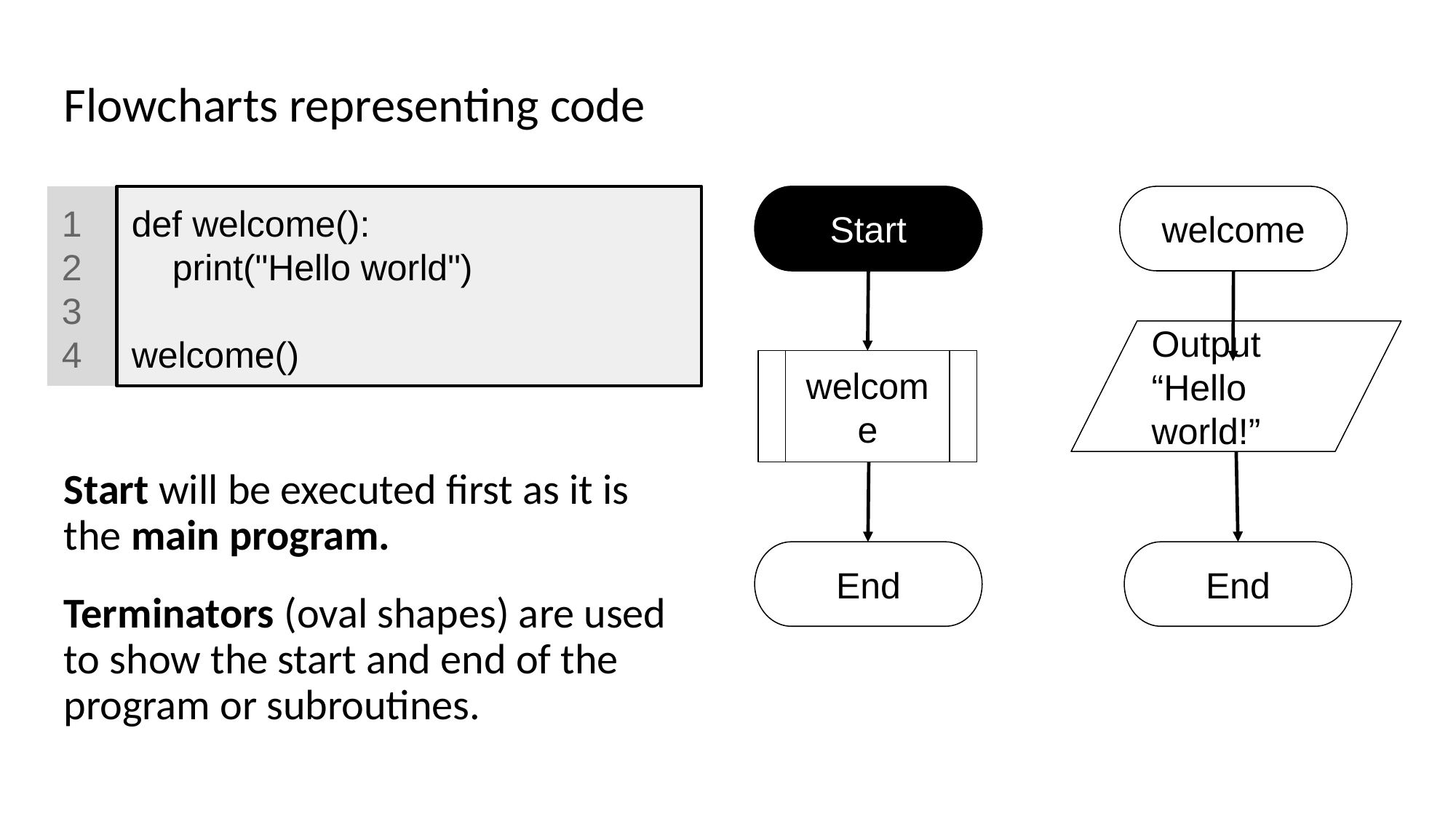

# Flowcharts representing code
Start
welcome
1
2
3
4

def welcome():
    print("Hello world")

welcome()
Output “Hello world!”
welcome
Start will be executed first as it is the main program.
Terminators (oval shapes) are used to show the start and end of the program or subroutines.
End
End